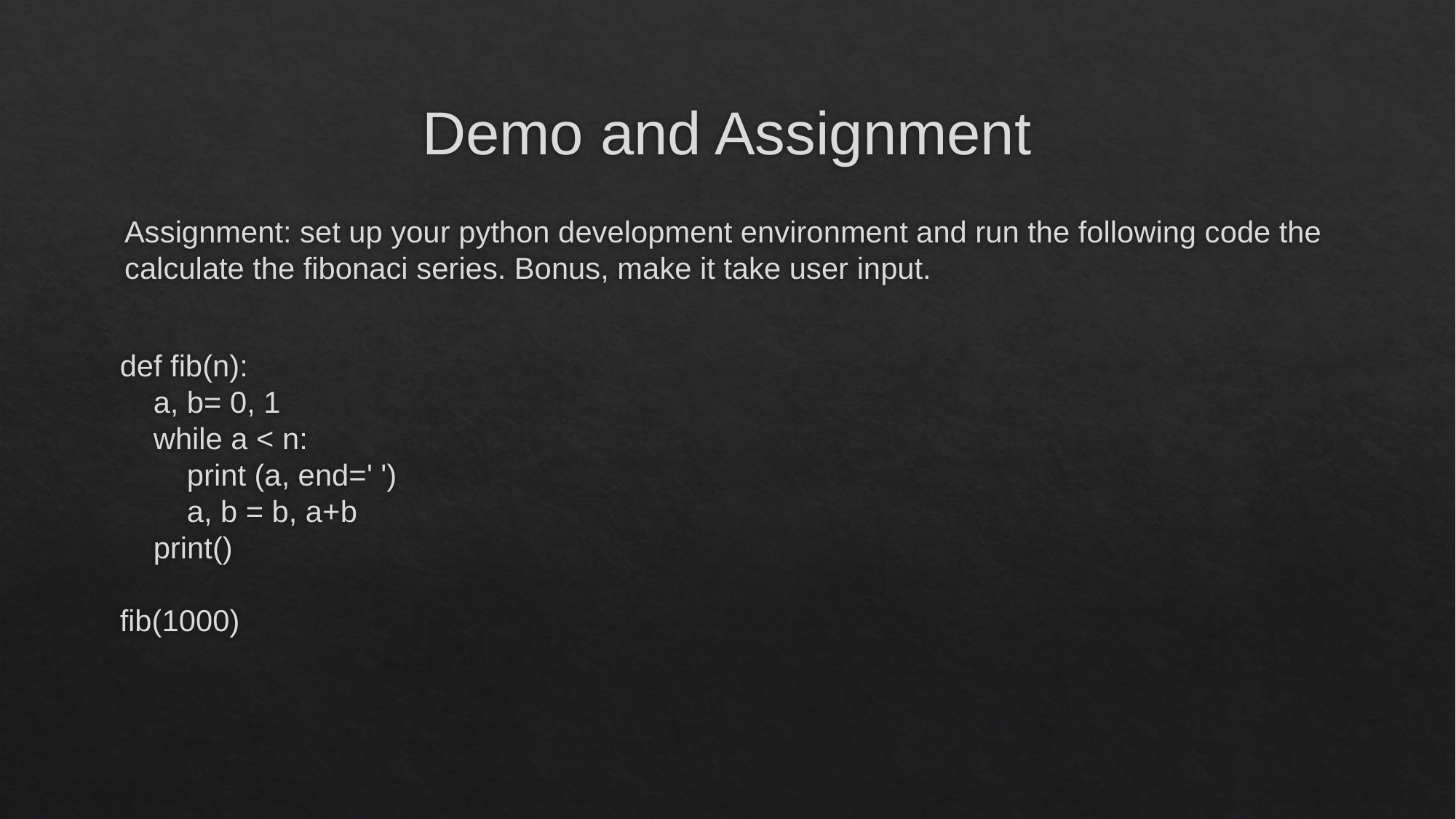

# Demo and Assignment
Assignment: set up your python development environment and run the following code the calculate the fibonaci series. Bonus, make it take user input.

def fib(n):
    a, b= 0, 1
    while a < n:
        print (a, end=' ')
        a, b = b, a+b
    print()

fib(1000)